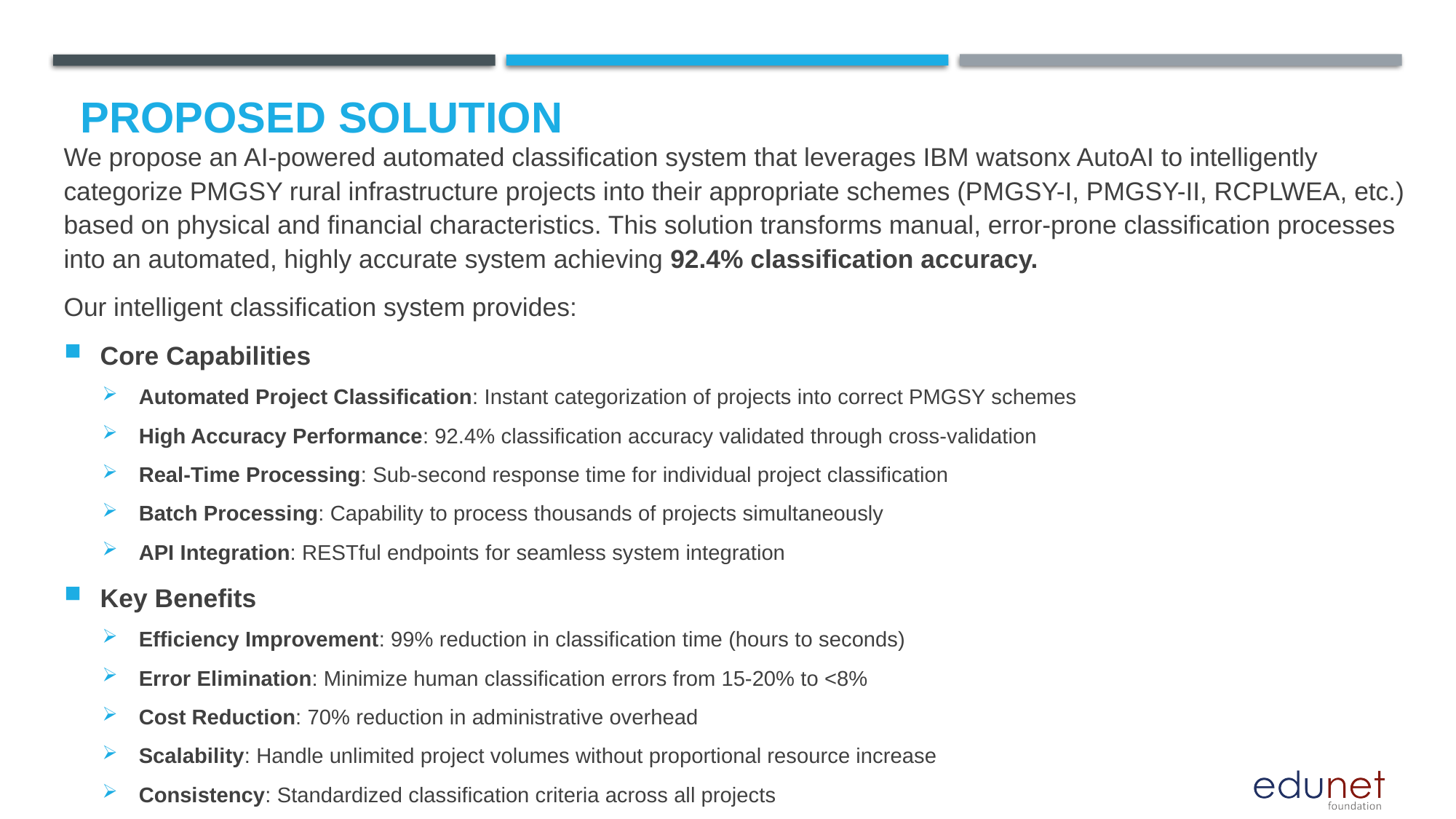

# Proposed Solution
We propose an AI-powered automated classification system that leverages IBM watsonx AutoAI to intelligently categorize PMGSY rural infrastructure projects into their appropriate schemes (PMGSY-I, PMGSY-II, RCPLWEA, etc.) based on physical and financial characteristics. This solution transforms manual, error-prone classification processes into an automated, highly accurate system achieving 92.4% classification accuracy.
Our intelligent classification system provides:
Core Capabilities
Automated Project Classification: Instant categorization of projects into correct PMGSY schemes
High Accuracy Performance: 92.4% classification accuracy validated through cross-validation
Real-Time Processing: Sub-second response time for individual project classification
Batch Processing: Capability to process thousands of projects simultaneously
API Integration: RESTful endpoints for seamless system integration
Key Benefits
Efficiency Improvement: 99% reduction in classification time (hours to seconds)
Error Elimination: Minimize human classification errors from 15-20% to <8%
Cost Reduction: 70% reduction in administrative overhead
Scalability: Handle unlimited project volumes without proportional resource increase
Consistency: Standardized classification criteria across all projects